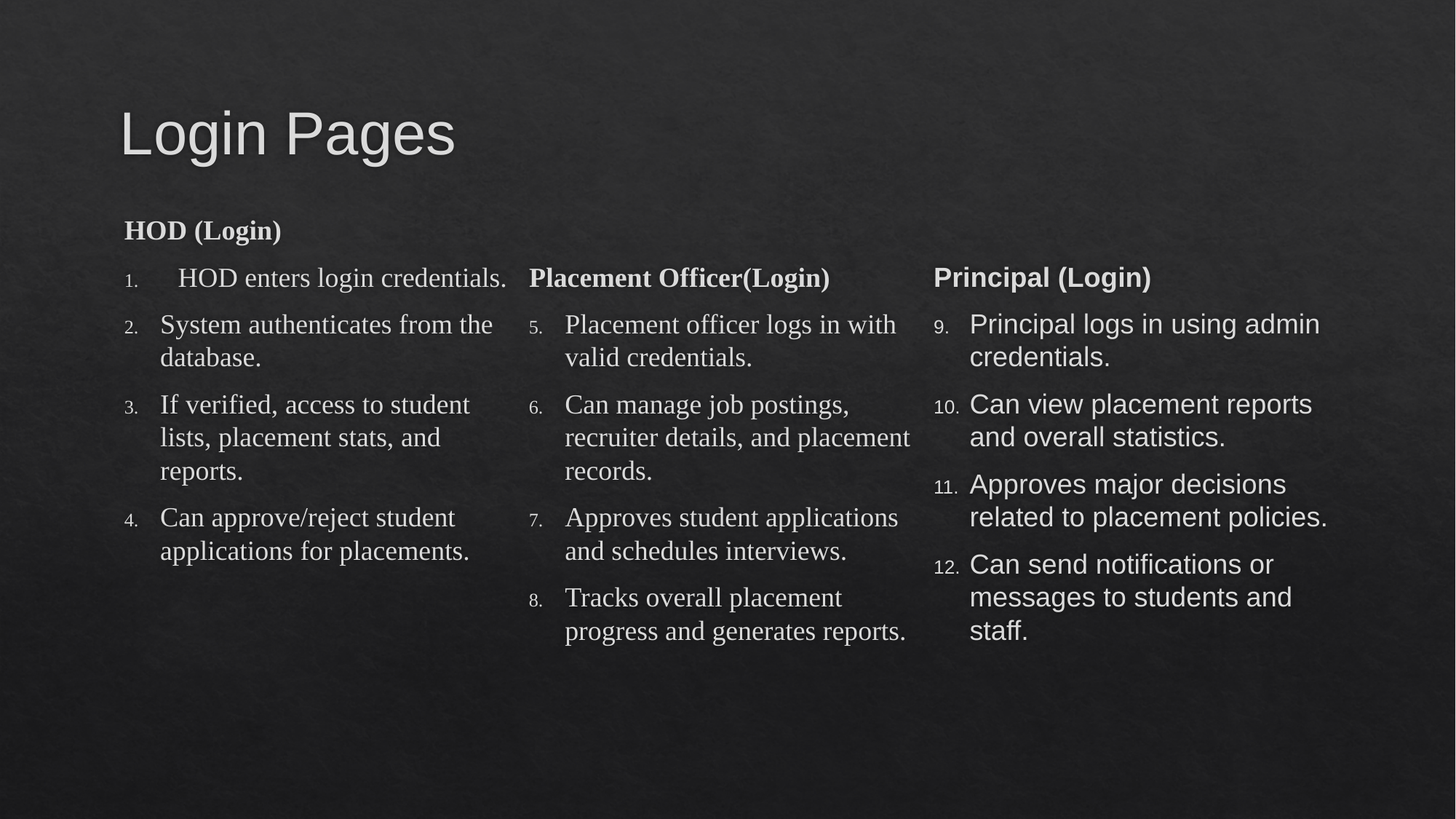

# Login Pages
HOD (Login)
HOD enters login credentials.
System authenticates from the database.
If verified, access to student lists, placement stats, and reports.
Can approve/reject student applications for placements.

Placement Officer(Login)
Placement officer logs in with valid credentials.
Can manage job postings, recruiter details, and placement records.
Approves student applications and schedules interviews.
Tracks overall placement progress and generates reports.

Principal (Login)
Principal logs in using admin credentials.
Can view placement reports and overall statistics.
Approves major decisions related to placement policies.
Can send notifications or messages to students and staff.